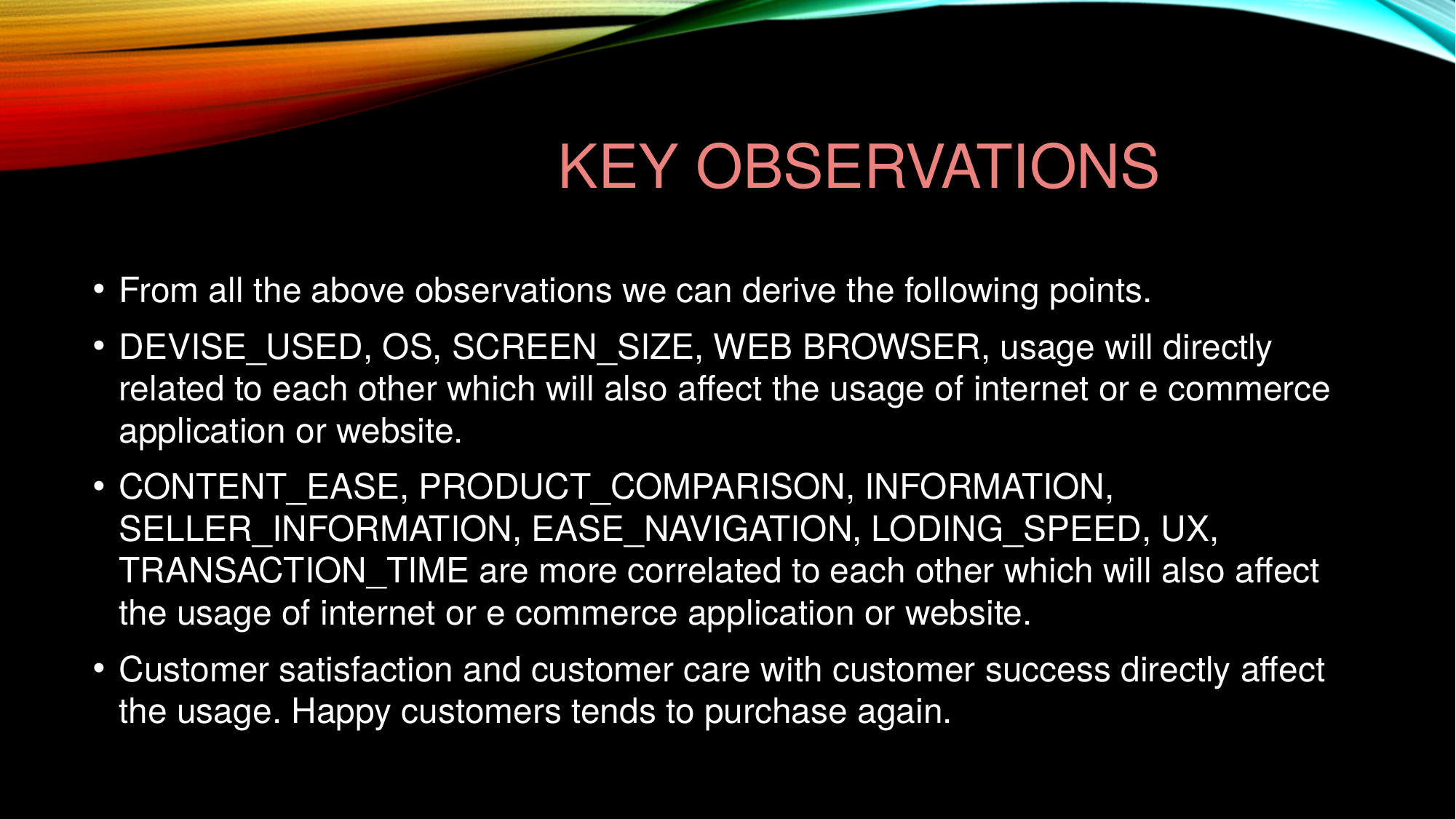

# Key observations
From all the above observations we can derive the following points.
DEVISE_USED, OS, SCREEN_SIZE, WEB BROWSER, usage will directly related to each other which will also affect the usage of internet or e commerce application or website.
CONTENT_EASE, PRODUCT_COMPARISON, INFORMATION, SELLER_INFORMATION, EASE_NAVIGATION, LODING_SPEED, UX, TRANSACTION_TIME are more correlated to each other which will also affect the usage of internet or e commerce application or website.
Customer satisfaction and customer care with customer success directly affect the usage. Happy customers tends to purchase again.